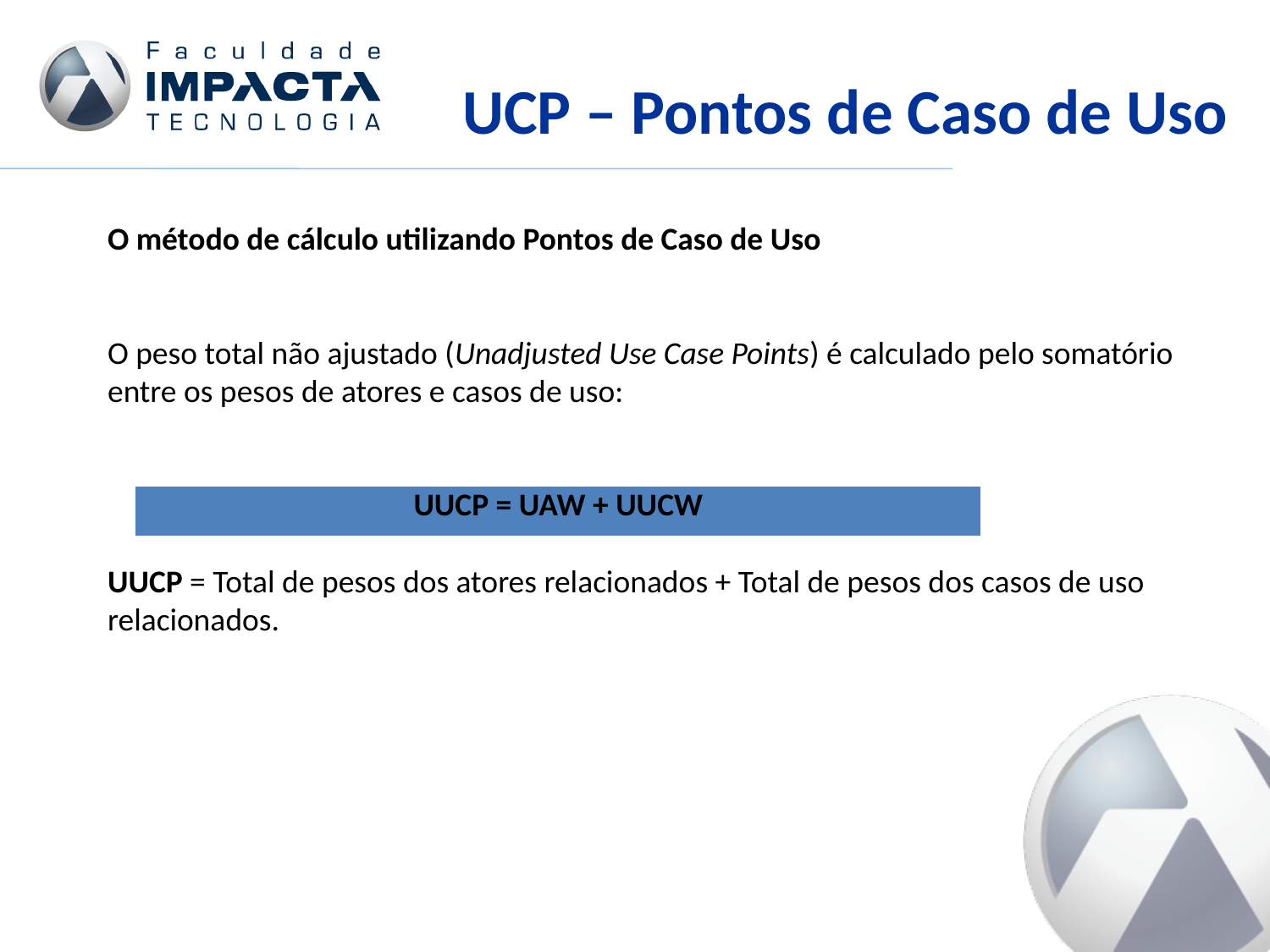

UCP – Pontos de Caso de Uso

O método de cálculo utilizando Pontos de Caso de Uso

O peso total não ajustado (Unadjusted Use Case Points) é calculado pelo somatório entre os pesos de atores e casos de uso:

UUCP = Total de pesos dos atores relacionados + Total de pesos dos casos de uso relacionados.

| UUCP = UAW + UUCW |
| --- |